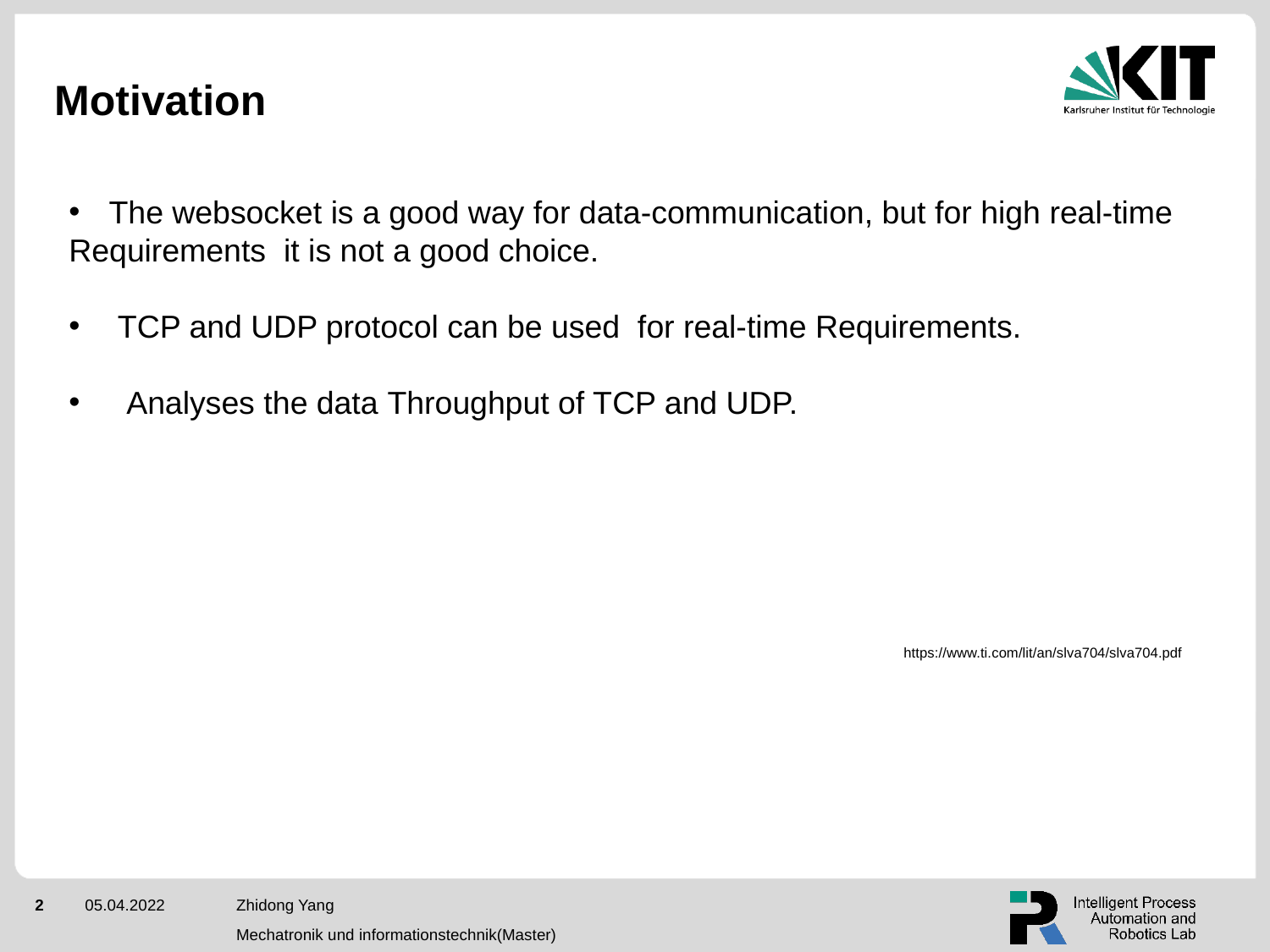

Motivation
The websocket is a good way for data-communication, but for high real-time
Requirements  it is not a good choice.

 TCP and UDP protocol can be used  for real-time Requirements.

  Analyses the data Throughput of TCP and UDP.

https://www.ti.com/lit/an/slva704/slva704.pdf
Zhidong Yang
Mechatronik und informationstechnik(Master)